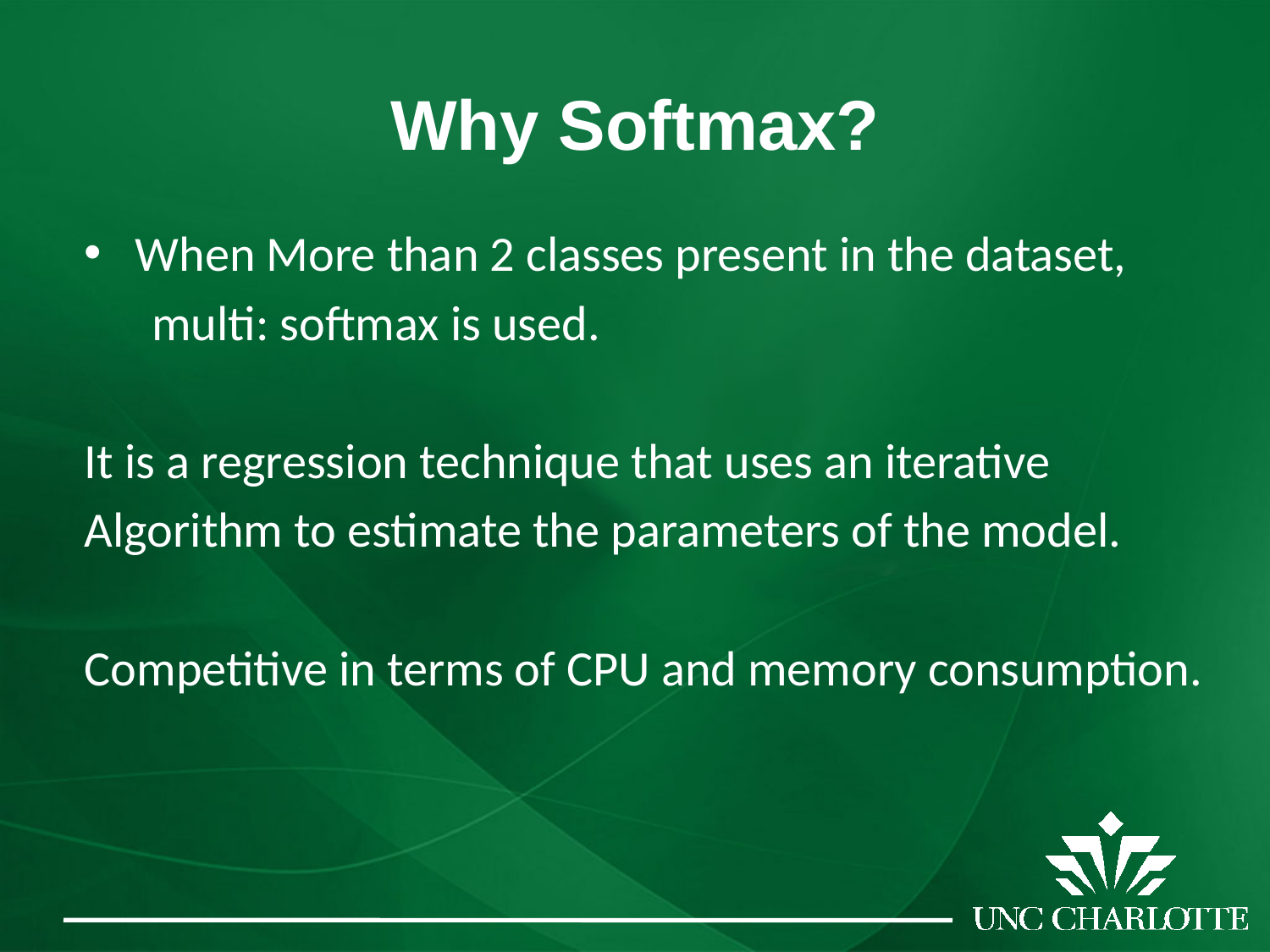

# Why Softmax?
 When More than 2 classes present in the dataset,
      multi: softmax is used.

It is a regression technique that uses an iterative
Algorithm to estimate the parameters of the model.

Competitive in terms of CPU and memory consumption.